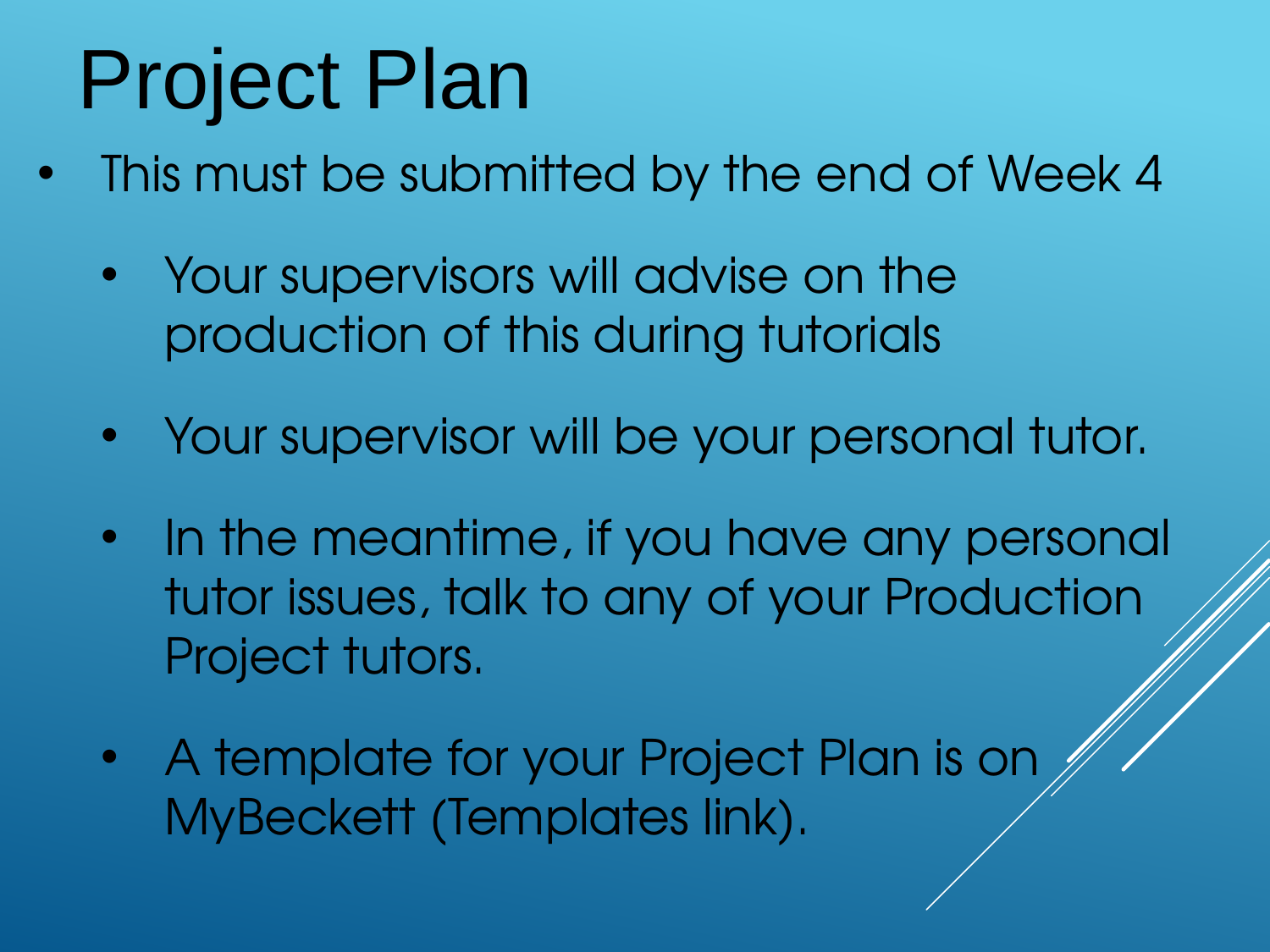

Project Plan
This must be submitted by the end of Week 4

Your supervisors will advise on the production of this during tutorials

Your supervisor will be your personal tutor.

In the meantime, if you have any personal tutor issues, talk to any of your Production Project tutors.

A template for your Project Plan is on MyBeckett (Templates link).